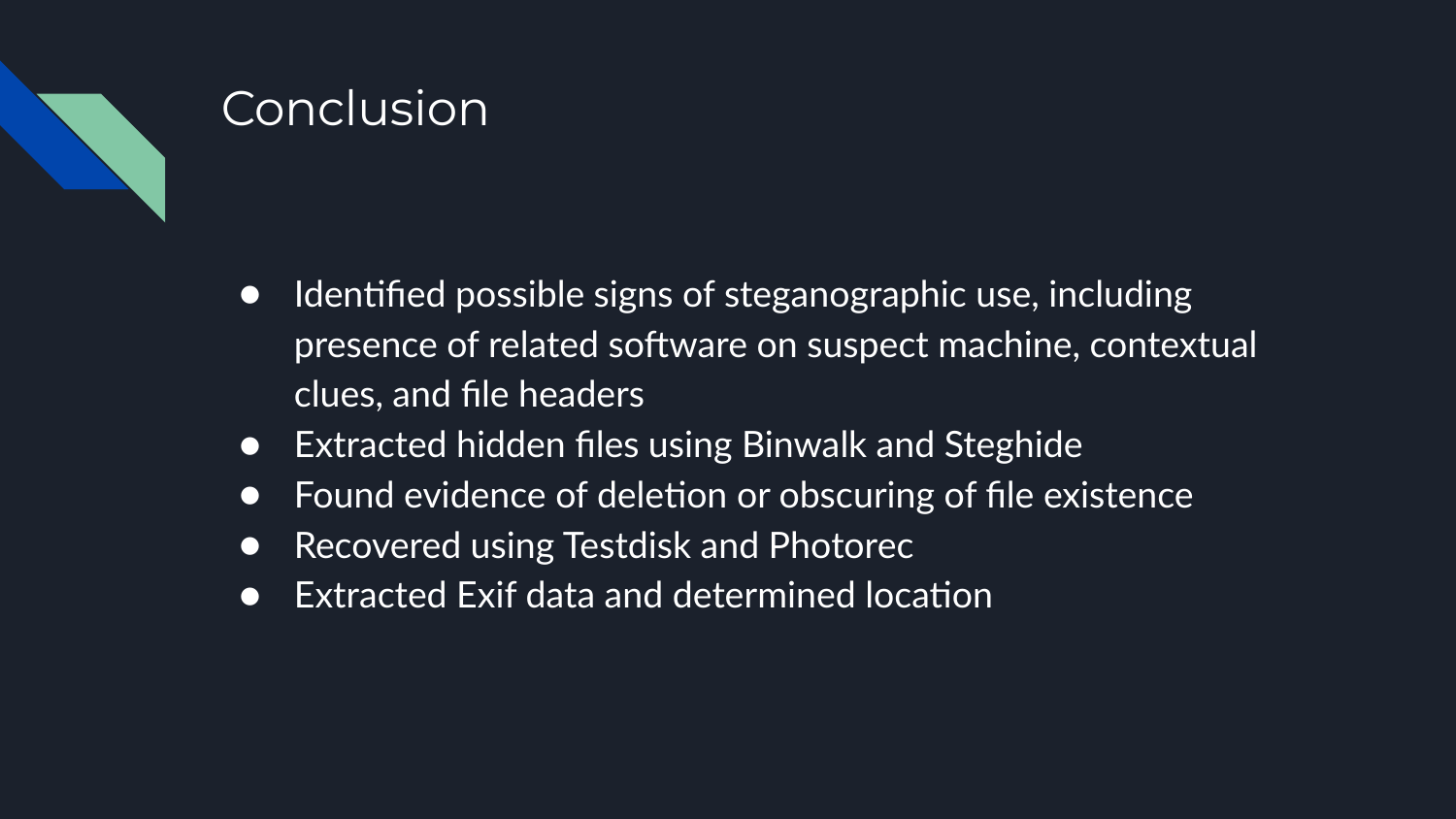

# Conclusion
Identified possible signs of steganographic use, including presence of related software on suspect machine, contextual clues, and file headers
Extracted hidden files using Binwalk and Steghide
Found evidence of deletion or obscuring of file existence
Recovered using Testdisk and Photorec
Extracted Exif data and determined location